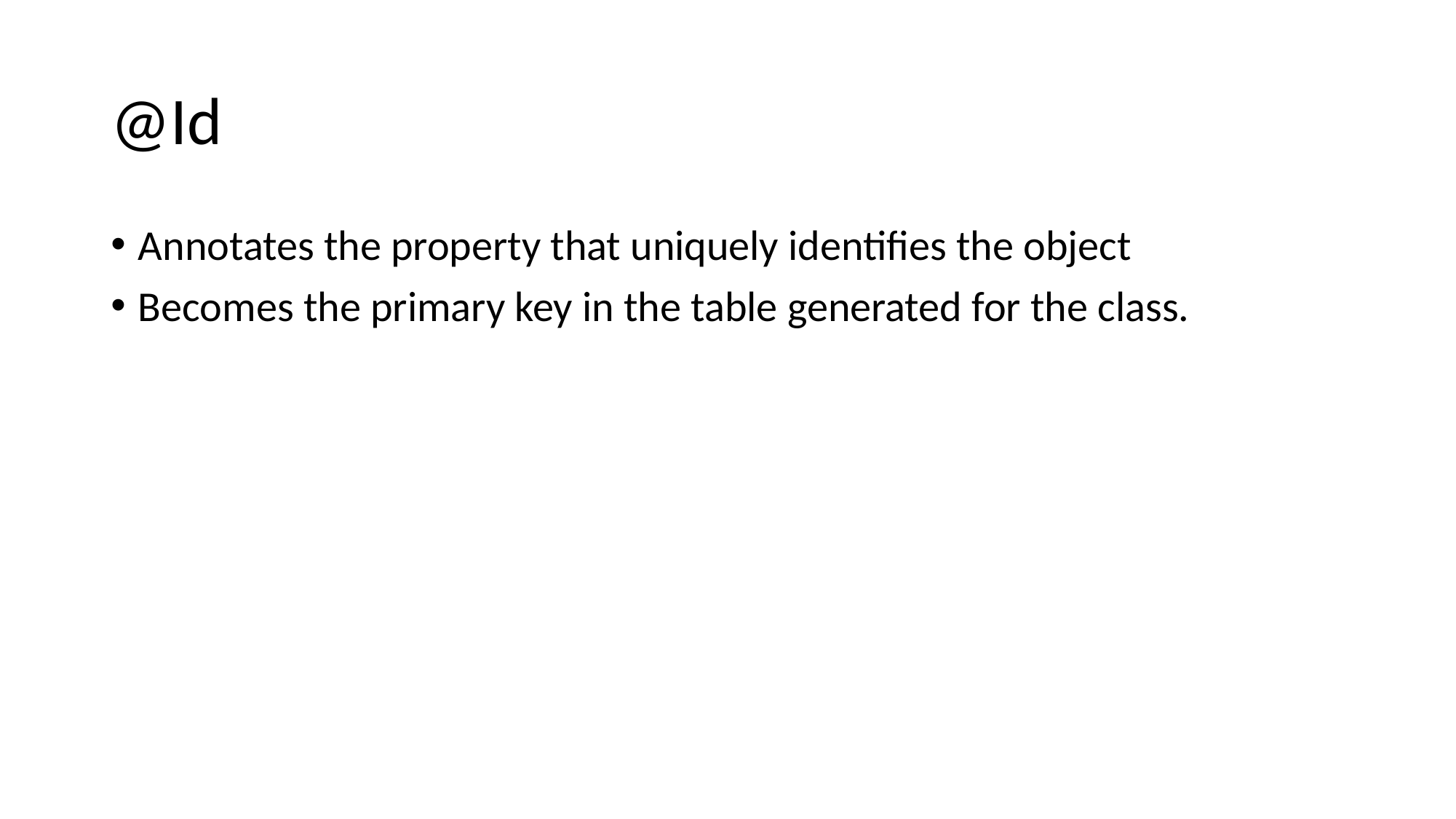

# @Id
Annotates the property that uniquely identifies the object
Becomes the primary key in the table generated for the class.